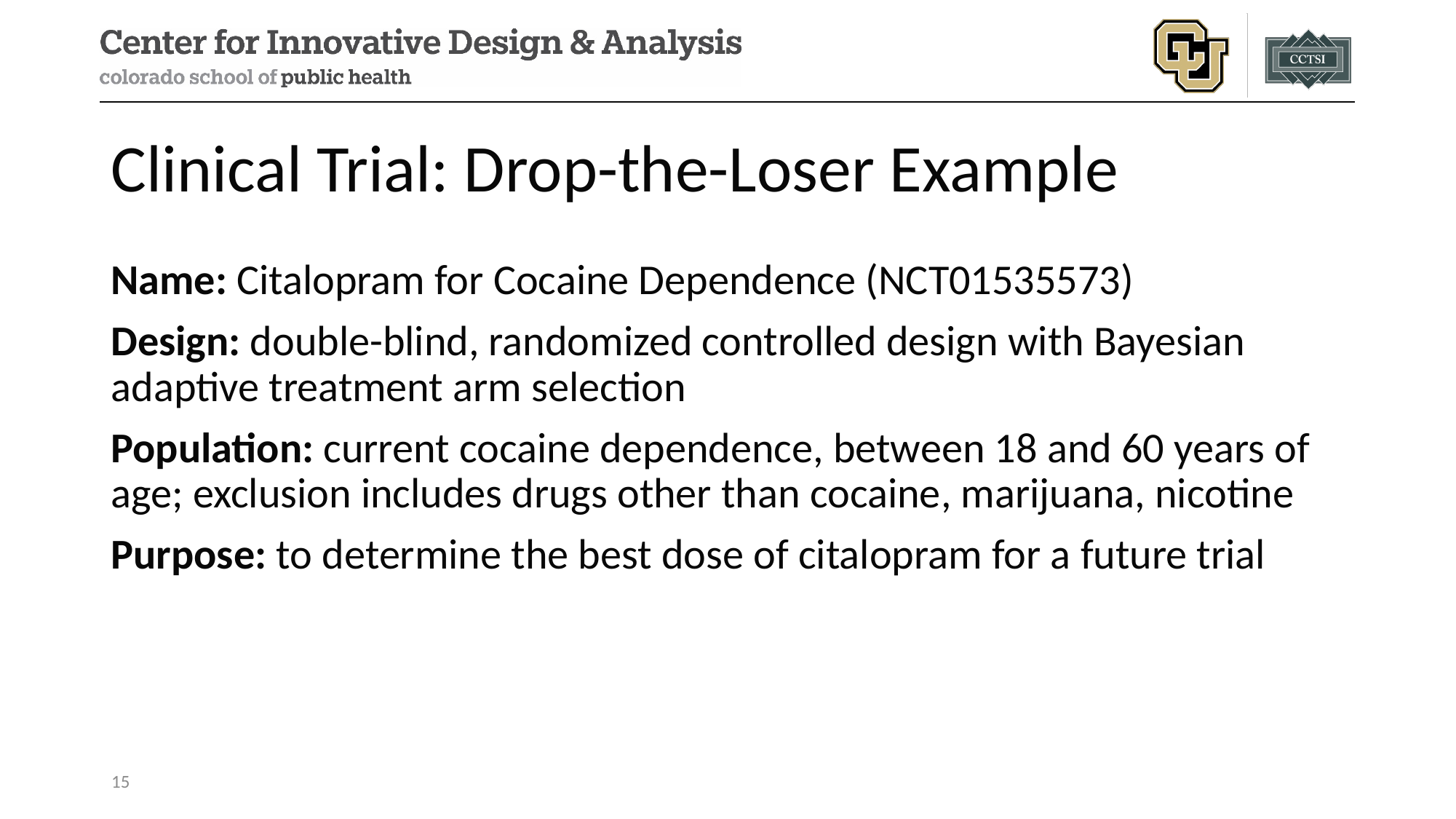

# Clinical Trial: Drop-the-Loser Example
Name: Citalopram for Cocaine Dependence (NCT01535573)
Design: double-blind, randomized controlled design with Bayesian adaptive treatment arm selection
Population: current cocaine dependence, between 18 and 60 years of age; exclusion includes drugs other than cocaine, marijuana, nicotine
Purpose: to determine the best dose of citalopram for a future trial

15